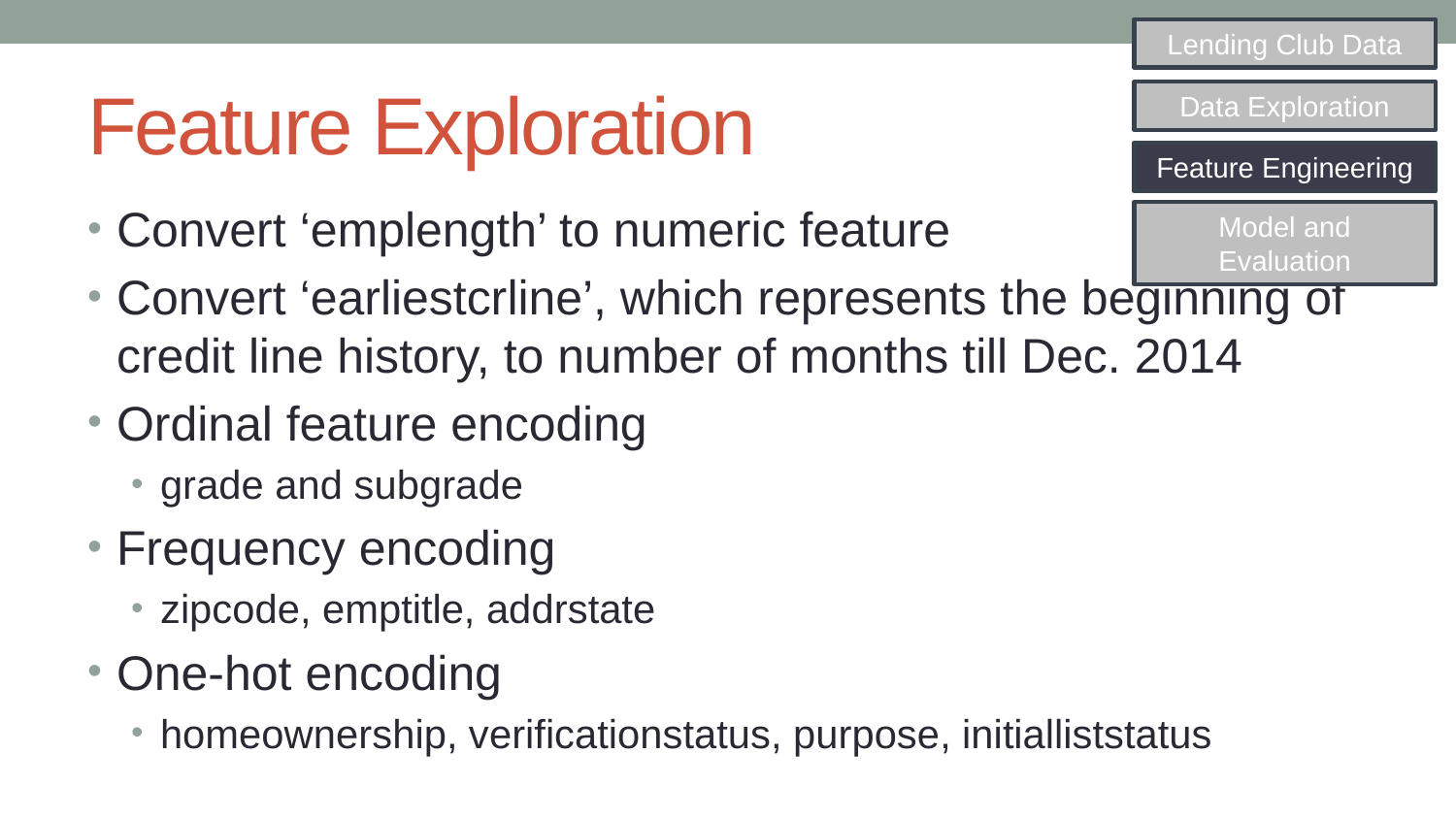

Lending Club Data
# Feature Exploration
Data Exploration
Feature Engineering
Convert ‘emplength’ to numeric feature
Convert ‘earliestcrline’, which represents the beginning of credit line history, to number of months till Dec. 2014
Ordinal feature encoding
grade and subgrade
Frequency encoding
zipcode, emptitle, addrstate
One-hot encoding
homeownership, verificationstatus, purpose, initialliststatus
Model and Evaluation